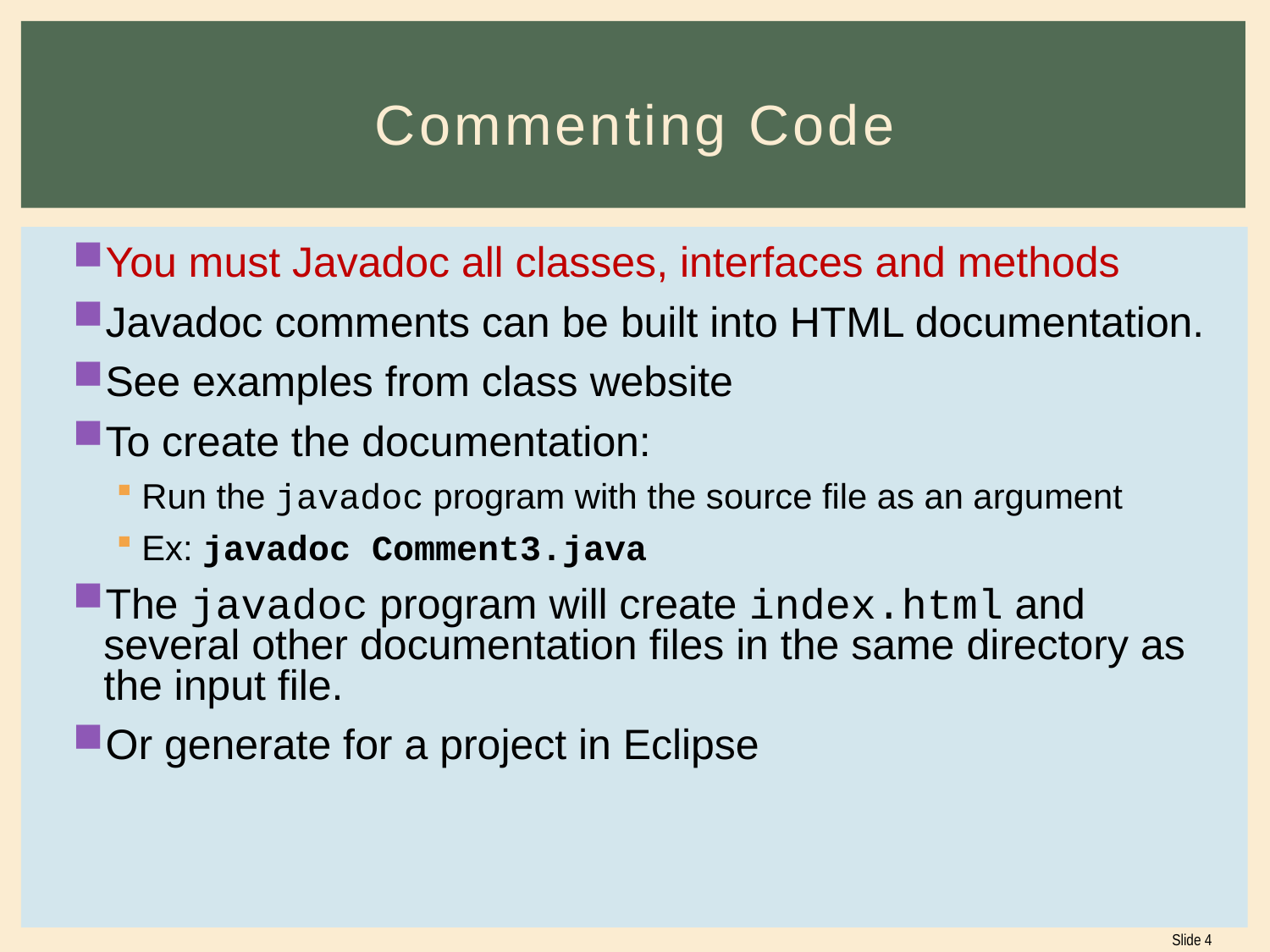

# Commenting Code
You must Javadoc all classes, interfaces and methods
Javadoc comments can be built into HTML documentation.
See examples from class website
To create the documentation:
Run the javadoc program with the source file as an argument
Ex: javadoc Comment3.java
The javadoc program will create index.html and several other documentation files in the same directory as the input file.
Or generate for a project in Eclipse